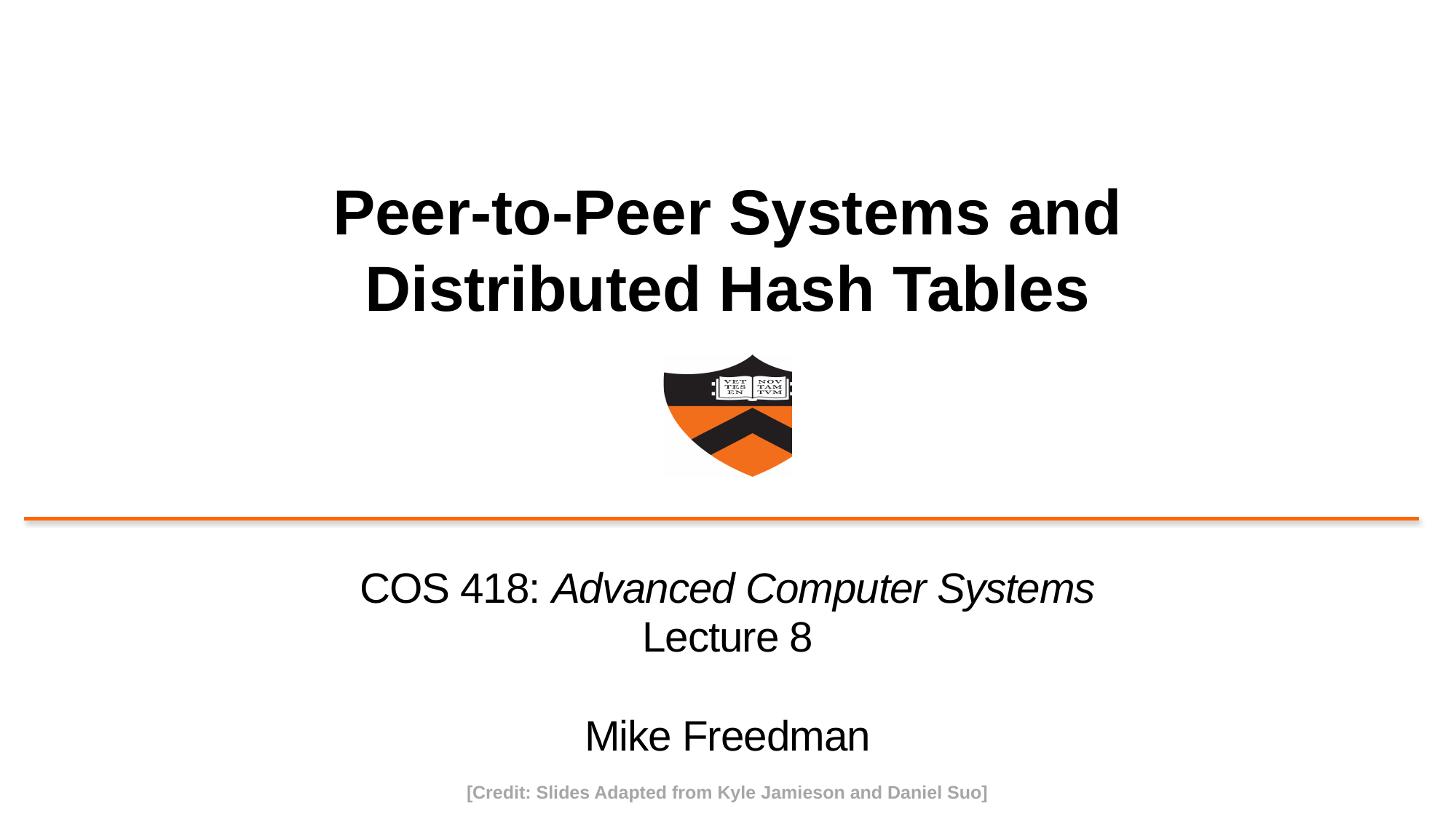

# Peer-to-Peer Systems and Distributed Hash Tables
COS 418: Advanced Computer Systems
Lecture 8

Mike Freedman
[Credit: Slides Adapted from Kyle Jamieson and Daniel Suo]